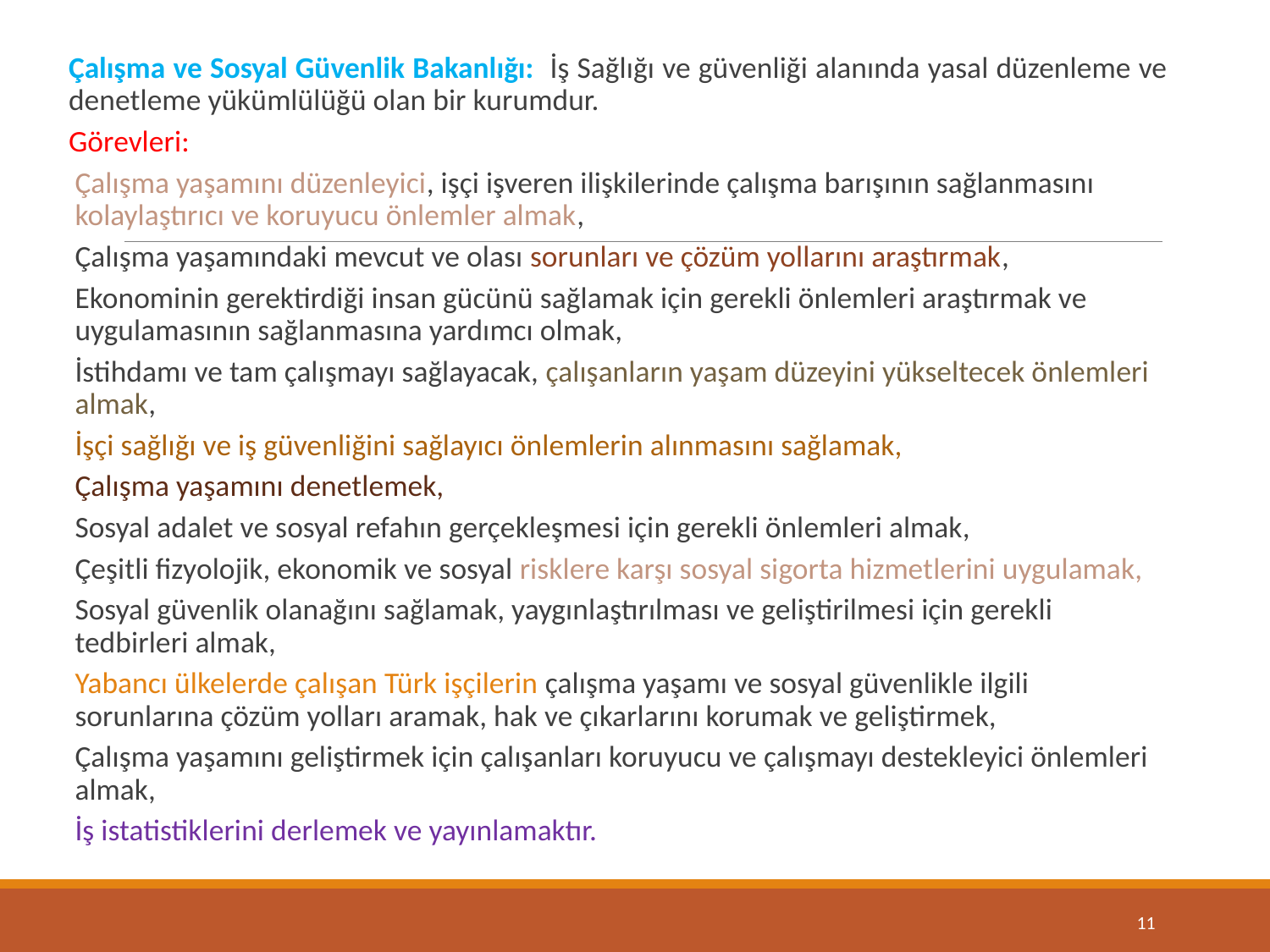

Çalışma ve Sosyal Güvenlik Bakanlığı:  İş Sağlığı ve güvenliği alanında yasal düzenleme ve denetleme yükümlülüğü olan bir kurumdur.
Görevleri:
Çalışma yaşamını düzenleyici, işçi işveren ilişkilerinde çalışma barışının sağlanmasını kolaylaştırıcı ve koruyucu önlemler almak,
Çalışma yaşamındaki mevcut ve olası sorunları ve çözüm yollarını araştırmak,
Ekonominin gerektirdiği insan gücünü sağlamak için gerekli önlemleri araştırmak ve uygulamasının sağlanmasına yardımcı olmak,
İstihdamı ve tam çalışmayı sağlayacak, çalışanların yaşam düzeyini yükseltecek önlemleri almak,
İşçi sağlığı ve iş güvenliğini sağlayıcı önlemlerin alınmasını sağlamak,
Çalışma yaşamını denetlemek,
Sosyal adalet ve sosyal refahın gerçekleşmesi için gerekli önlemleri almak,
Çeşitli fizyolojik, ekonomik ve sosyal risklere karşı sosyal sigorta hizmetlerini uygulamak,
Sosyal güvenlik olanağını sağlamak, yaygınlaştırılması ve geliştirilmesi için gerekli tedbirleri almak,
Yabancı ülkelerde çalışan Türk işçilerin çalışma yaşamı ve sosyal güvenlikle ilgili sorunlarına çözüm yolları aramak, hak ve çıkarlarını korumak ve geliştirmek,
Çalışma yaşamını geliştirmek için çalışanları koruyucu ve çalışmayı destekleyici önlemleri almak,
İş istatistiklerini derlemek ve yayınlamaktır.
11